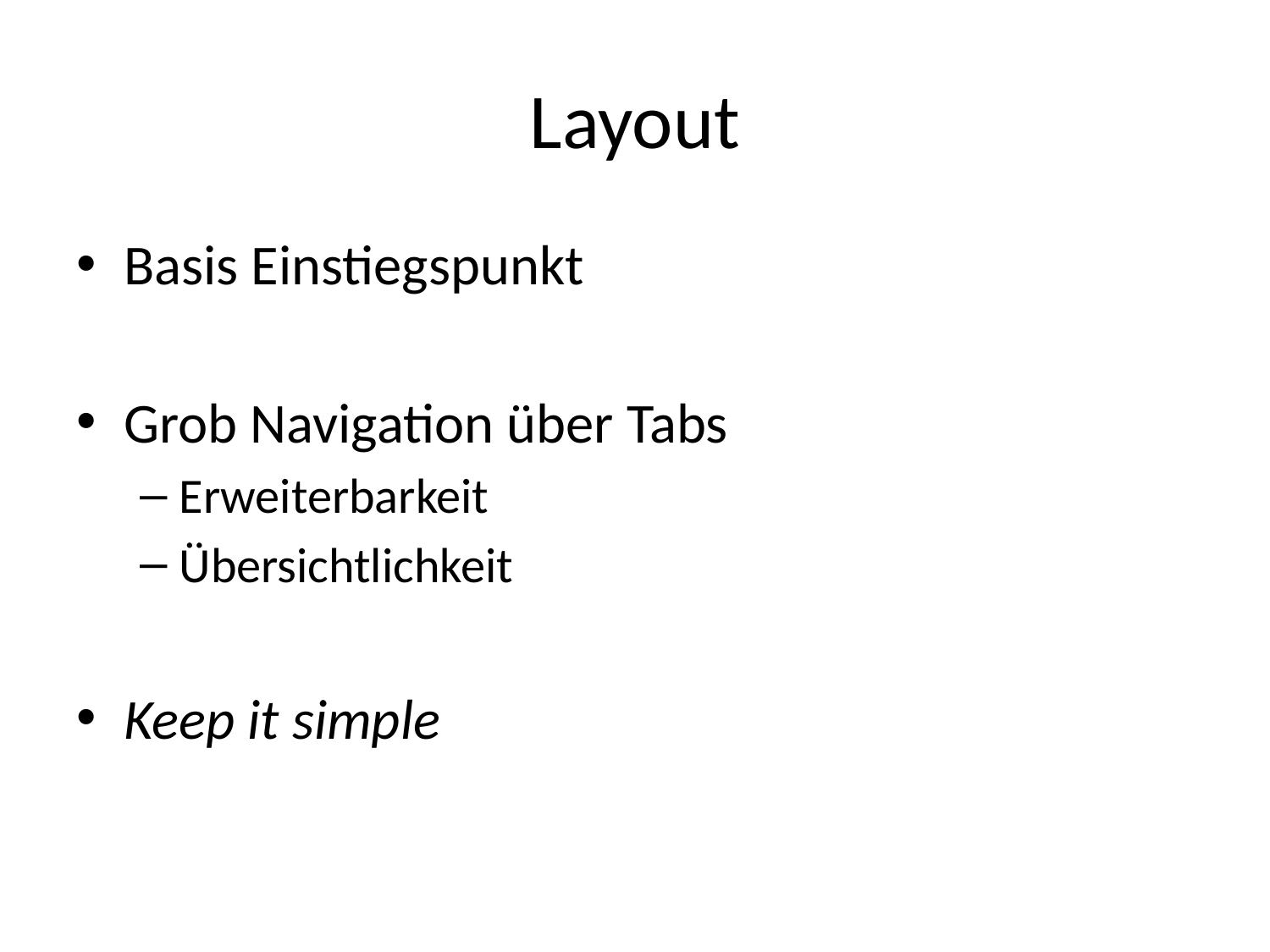

# Layout
Basis Einstiegspunkt

Grob Navigation über Tabs
Erweiterbarkeit
Übersichtlichkeit

Keep it simple